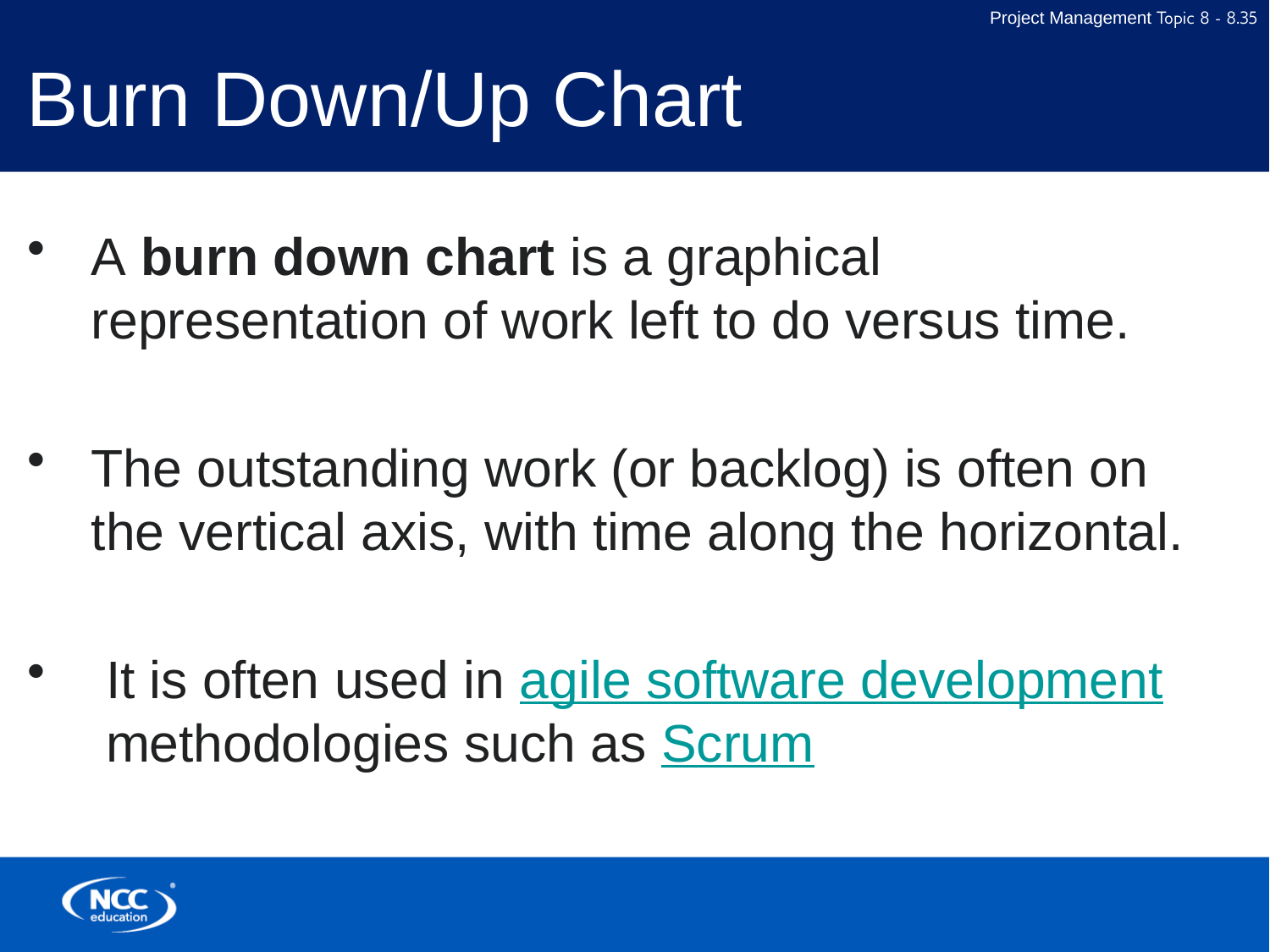

# Burn Down/Up Chart
A burn down chart is a graphical representation of work left to do versus time.

The outstanding work (or backlog) is often on the vertical axis, with time along the horizontal.

 It is often used in agile software development methodologies such as Scrum